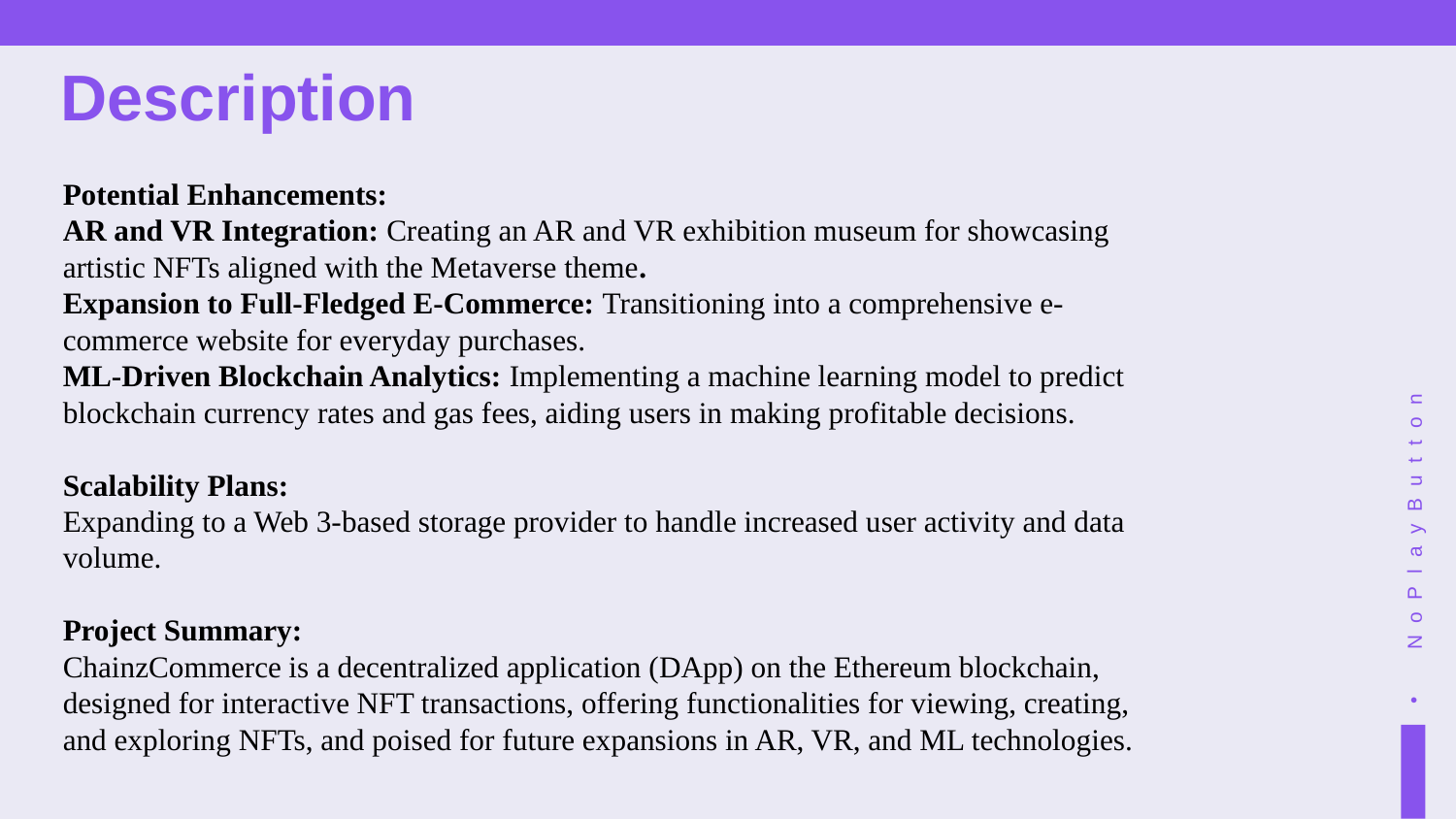

# Description

Potential Enhancements:
AR and VR Integration: Creating an AR and VR exhibition museum for showcasing artistic NFTs aligned with the Metaverse theme.
Expansion to Full-Fledged E-Commerce: Transitioning into a comprehensive e-commerce website for everyday purchases.
ML-Driven Blockchain Analytics: Implementing a machine learning model to predict blockchain currency rates and gas fees, aiding users in making profitable decisions.

Scalability Plans:
Expanding to a Web 3-based storage provider to handle increased user activity and data volume.

Project Summary:
ChainzCommerce is a decentralized application (DApp) on the Ethereum blockchain, designed for interactive NFT transactions, offering functionalities for viewing, creating, and exploring NFTs, and poised for future expansions in AR, VR, and ML technologies.
NoPlayButton